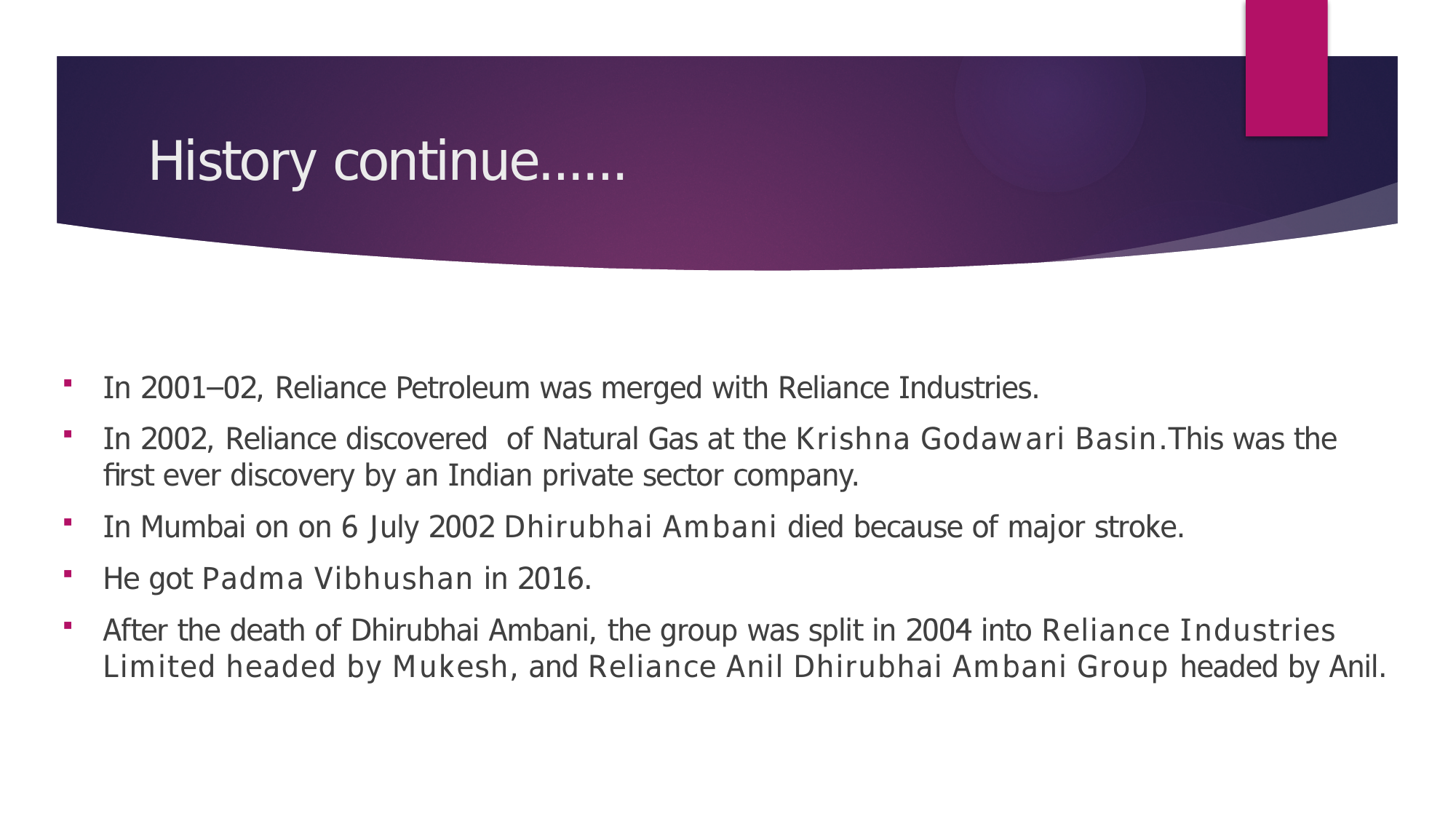

# History continue……
In 2001–02, Reliance Petroleum was merged with Reliance Industries.
In 2002, Reliance discovered  of Natural Gas at the Krishna Godawari Basin.This was the first ever discovery by an Indian private sector company.
In Mumbai on on 6 July 2002 Dhirubhai Ambani died because of major stroke.
He got Padma Vibhushan in 2016.
After the death of Dhirubhai Ambani, the group was split in 2004 into Reliance Industries Limited headed by Mukesh, and Reliance Anil Dhirubhai Ambani Group headed by Anil.